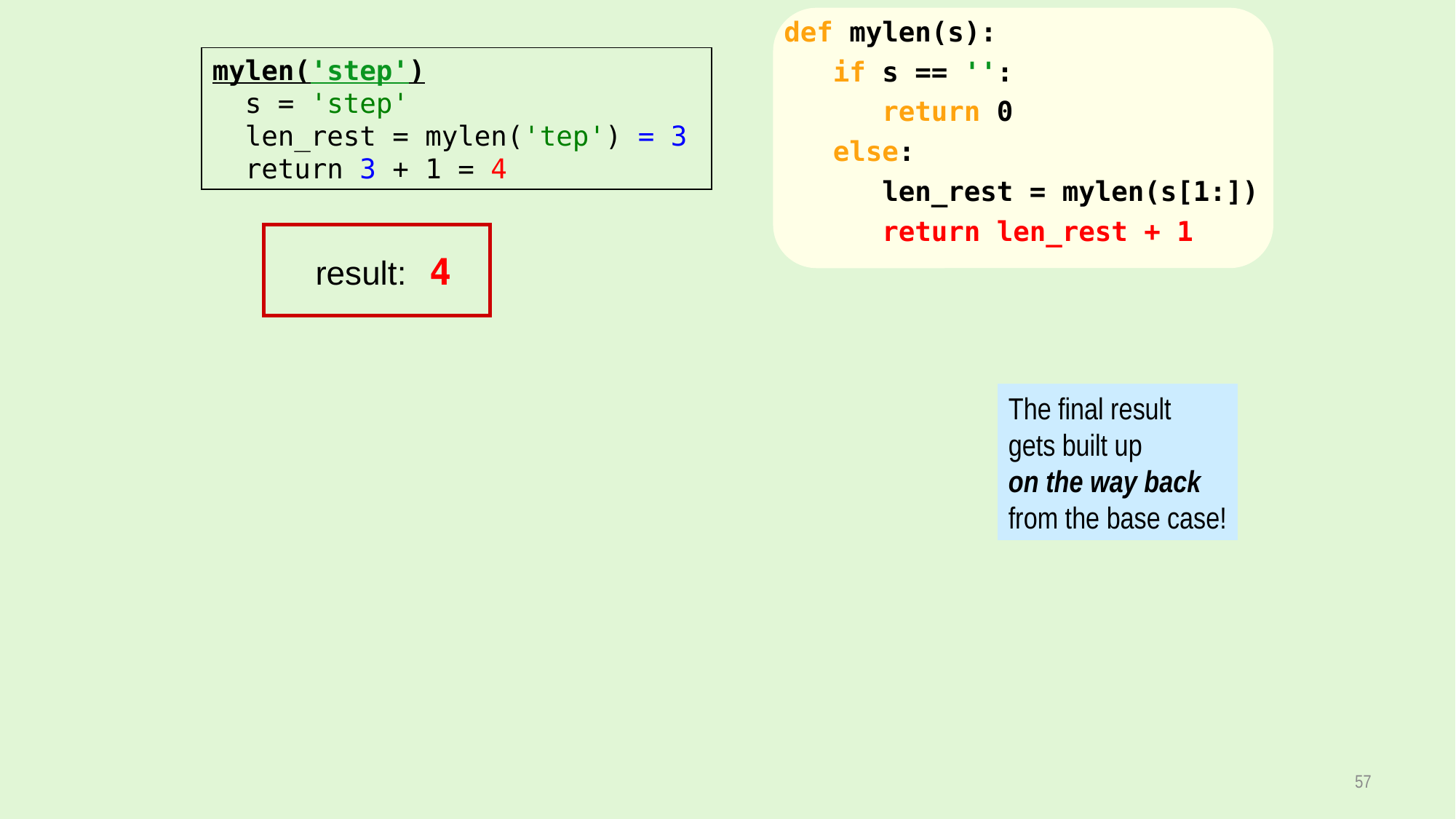

def mylen(s):
   if s == '':
      return 0
   else:
      len_rest = mylen(s[1:])
      return len_rest + 1
mylen('step')
  s = 'step'
  len_rest = mylen('tep') = 3
  return 3 + 1 = 4

result:   4
The final result
gets built up
on the way back
from the base case!
57